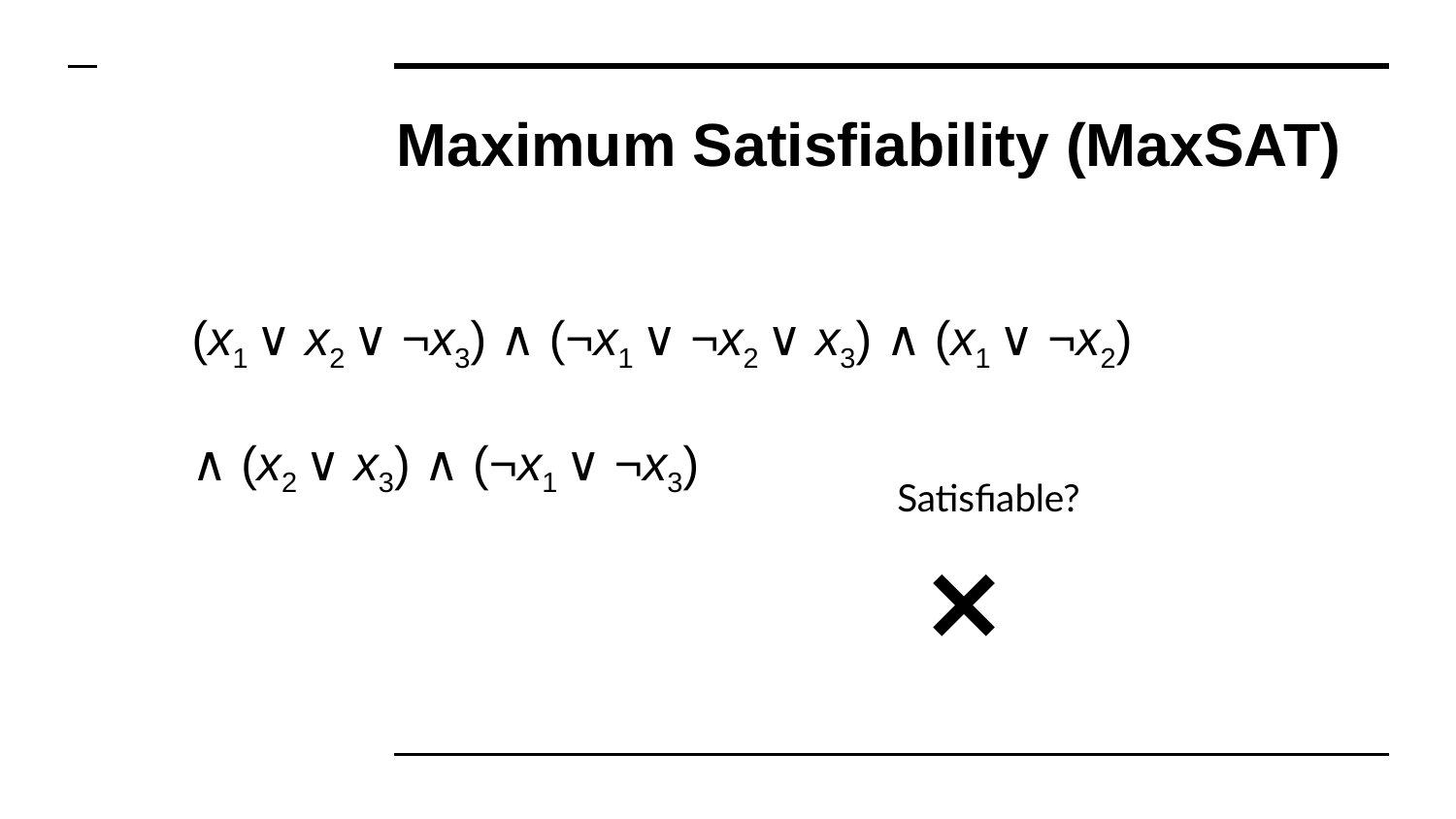

# Maximum Satisfiability (MaxSAT)
(x1 ∨ x2 ∨ ¬x3) ∧ (¬x1 ∨ ¬x2 ∨ x3) ∧ (x1 ∨ ¬x2)

∧ (x2 ∨ x3) ∧ (¬x1 ∨ ¬x3)

Satisfiable?
❌